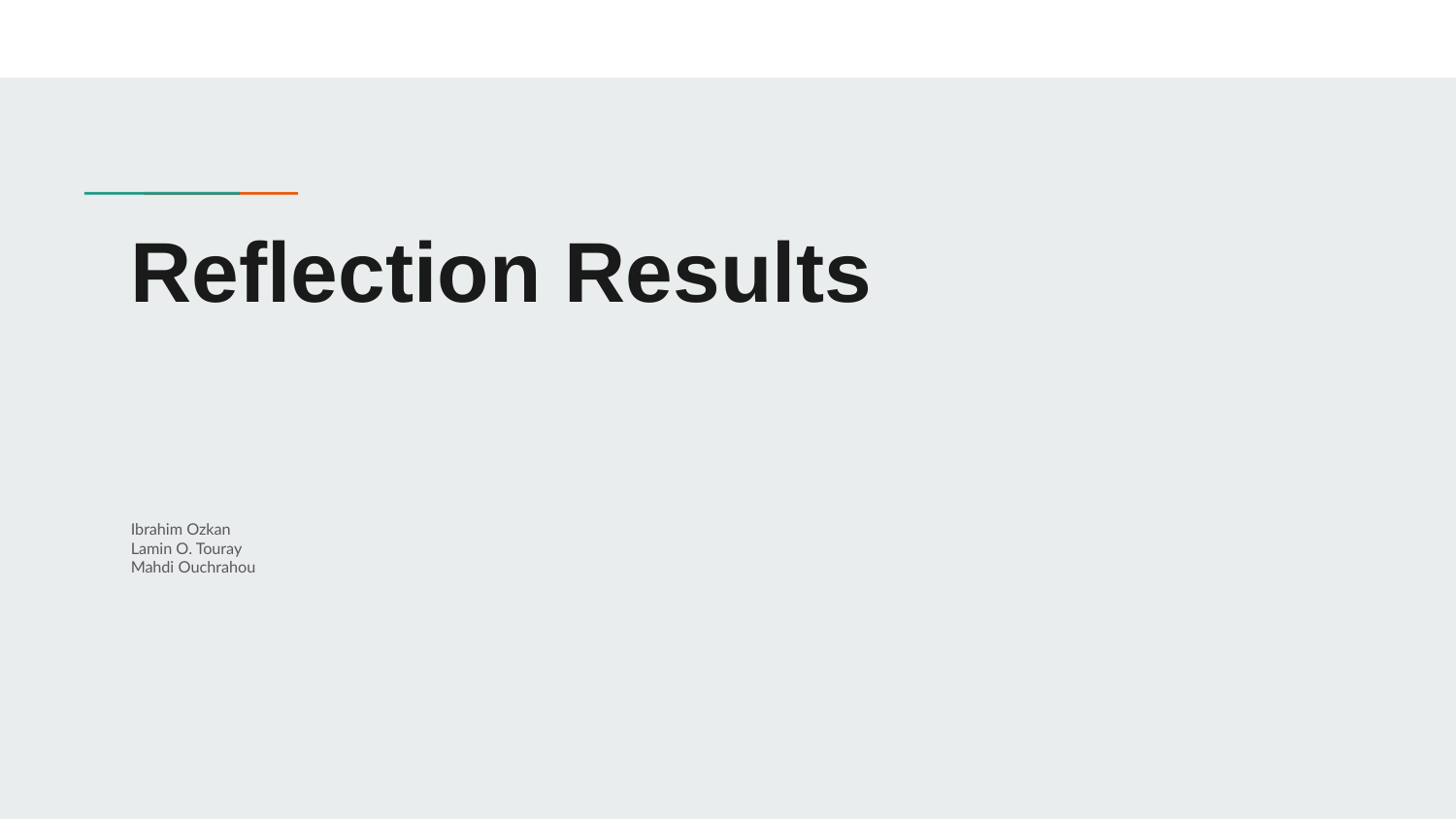

# Reflection Results
Ibrahim Ozkan
Lamin O. Touray
Mahdi Ouchrahou